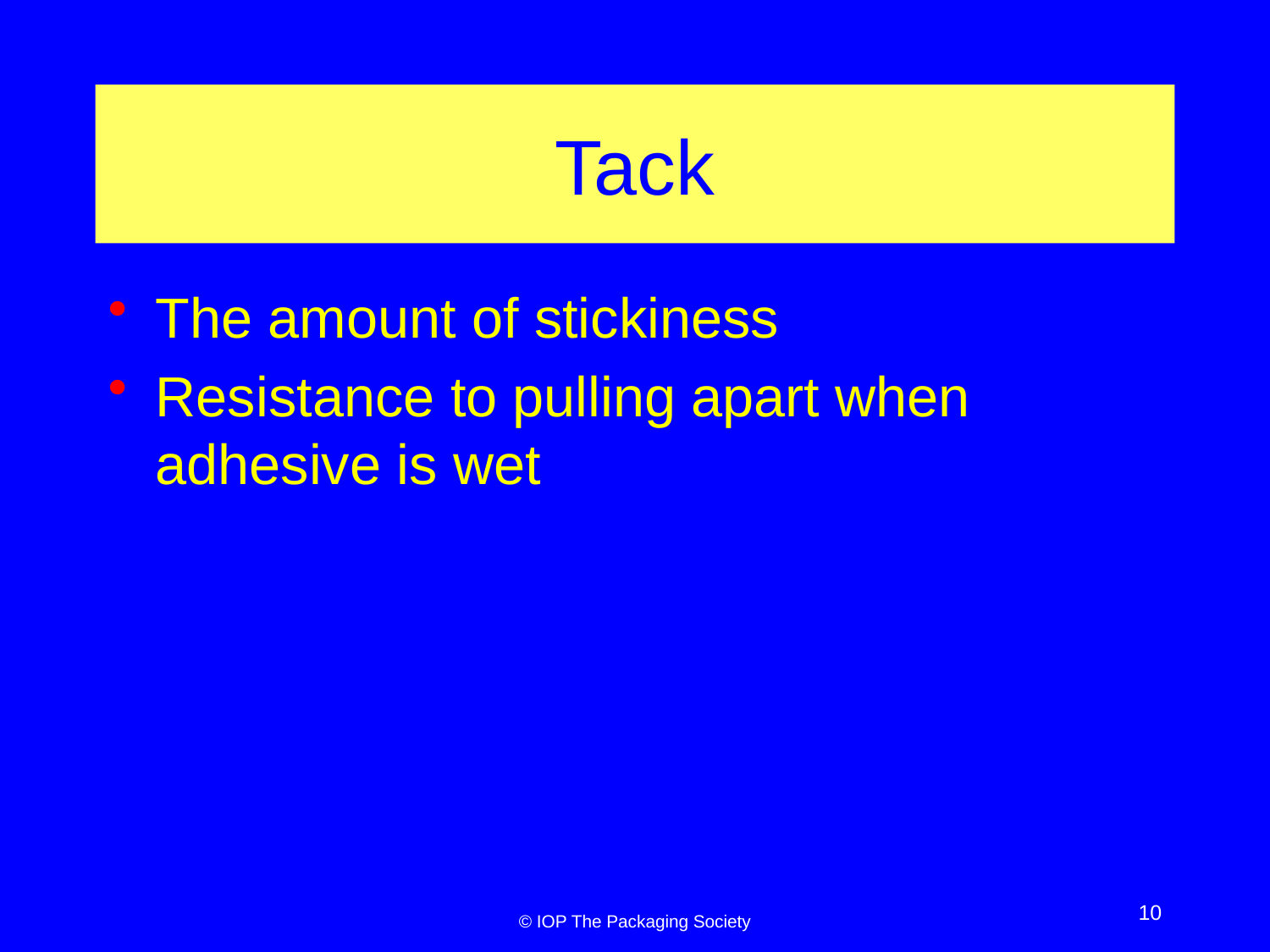

# Tack
The amount of stickiness
Resistance to pulling apart when adhesive is wet

10

© IOP The Packaging Society